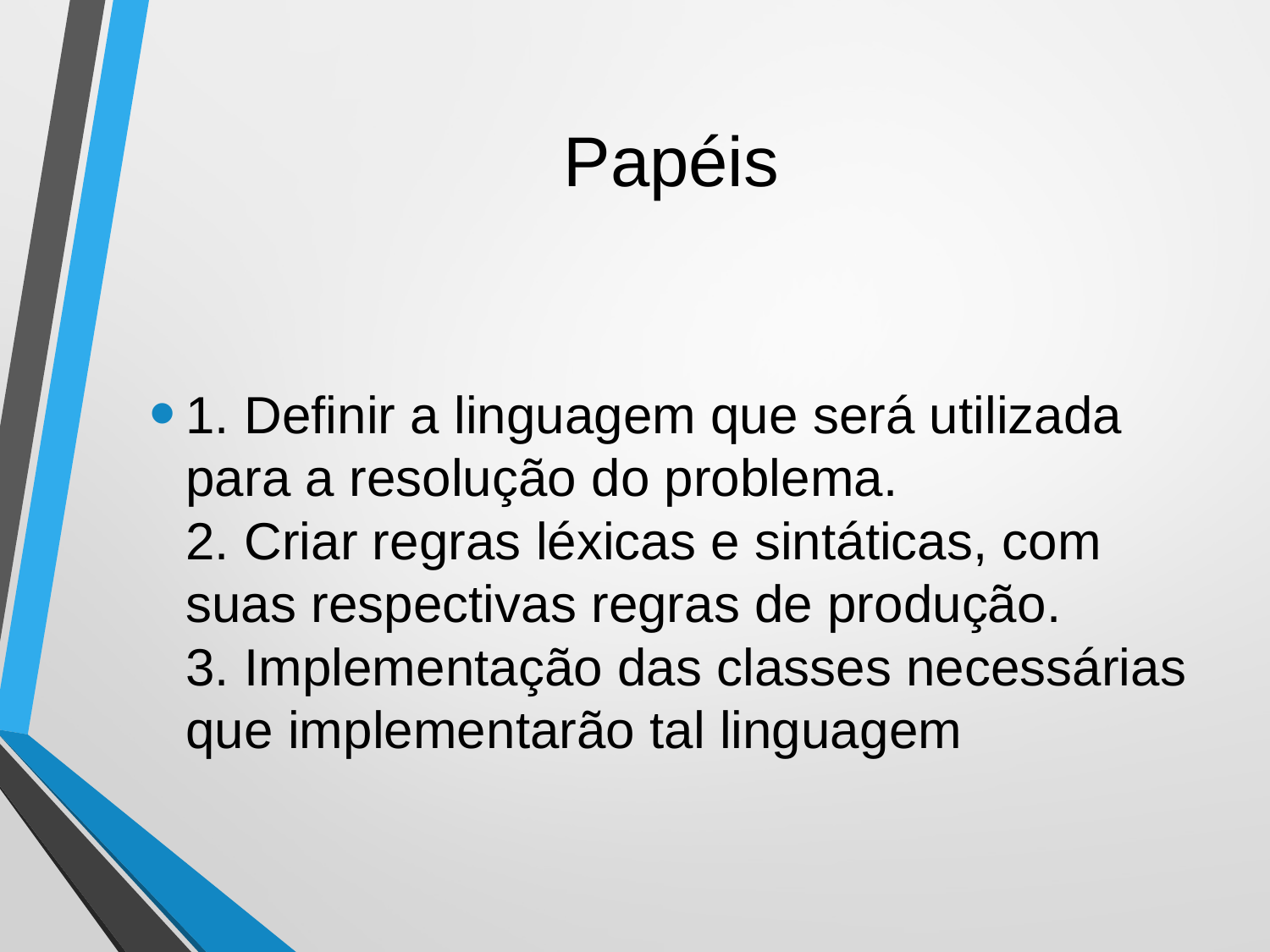

# Papéis
1. Definir a linguagem que será utilizada para a resolução do problema. 
2. Criar regras léxicas e sintáticas, com suas respectivas regras de produção. 
3. Implementação das classes necessárias que implementarão tal linguagem